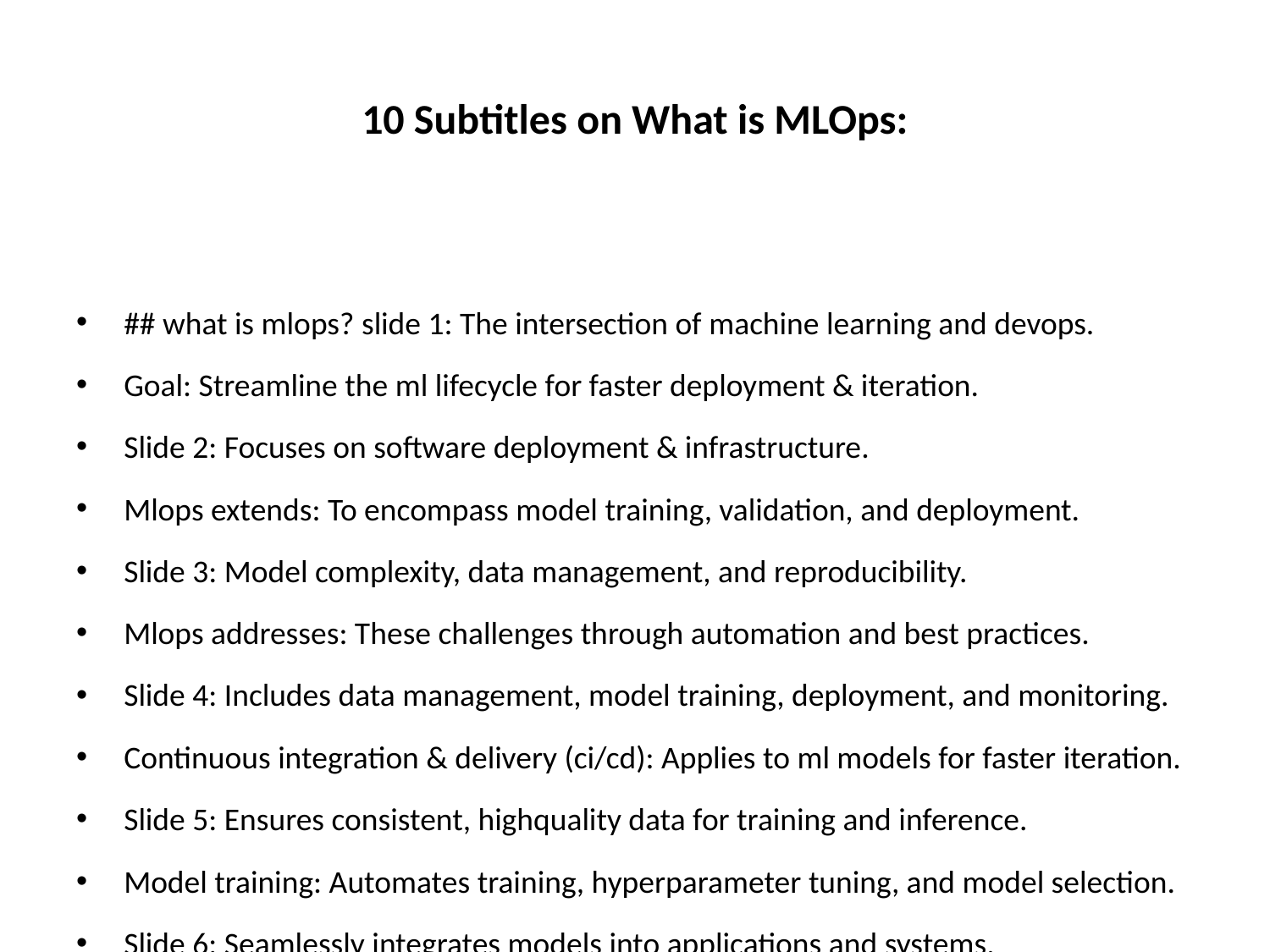

# 10 Subtitles on What is MLOps:

## what is mlops? slide 1: The intersection of machine learning and devops.
Goal: Streamline the ml lifecycle for faster deployment & iteration.
Slide 2: Focuses on software deployment & infrastructure.
Mlops extends: To encompass model training, validation, and deployment.
Slide 3: Model complexity, data management, and reproducibility.
Mlops addresses: These challenges through automation and best practices.
Slide 4: Includes data management, model training, deployment, and monitoring.
Continuous integration & delivery (ci/cd): Applies to ml models for faster iteration.
Slide 5: Ensures consistent, highquality data for training and inference.
Model training: Automates training, hyperparameter tuning, and model selection.
Slide 6: Seamlessly integrates models into applications and systems.
Model monitoring: Tracks performance and identifies drift for continuous improvement.
Slide 7: Faster timetomarket, improved model performance, and reduced risk.
Increased collaboration: Facilitates seamless collaboration between data scientists and engineers.
Slide 8: Cloud platforms, opensource libraries, and specialized tools.
Examples: Kubeflow, mlflow, and azure ml.
Slide 9: Continuously adapting to new technologies and methodologies.
Key focus: Scalability, security, and explainability in ai systems.
Slide 10: For a streamlined, efficient, and effective ml workflow.
Unlocking value: Leverage ai potential for business success and innovation.